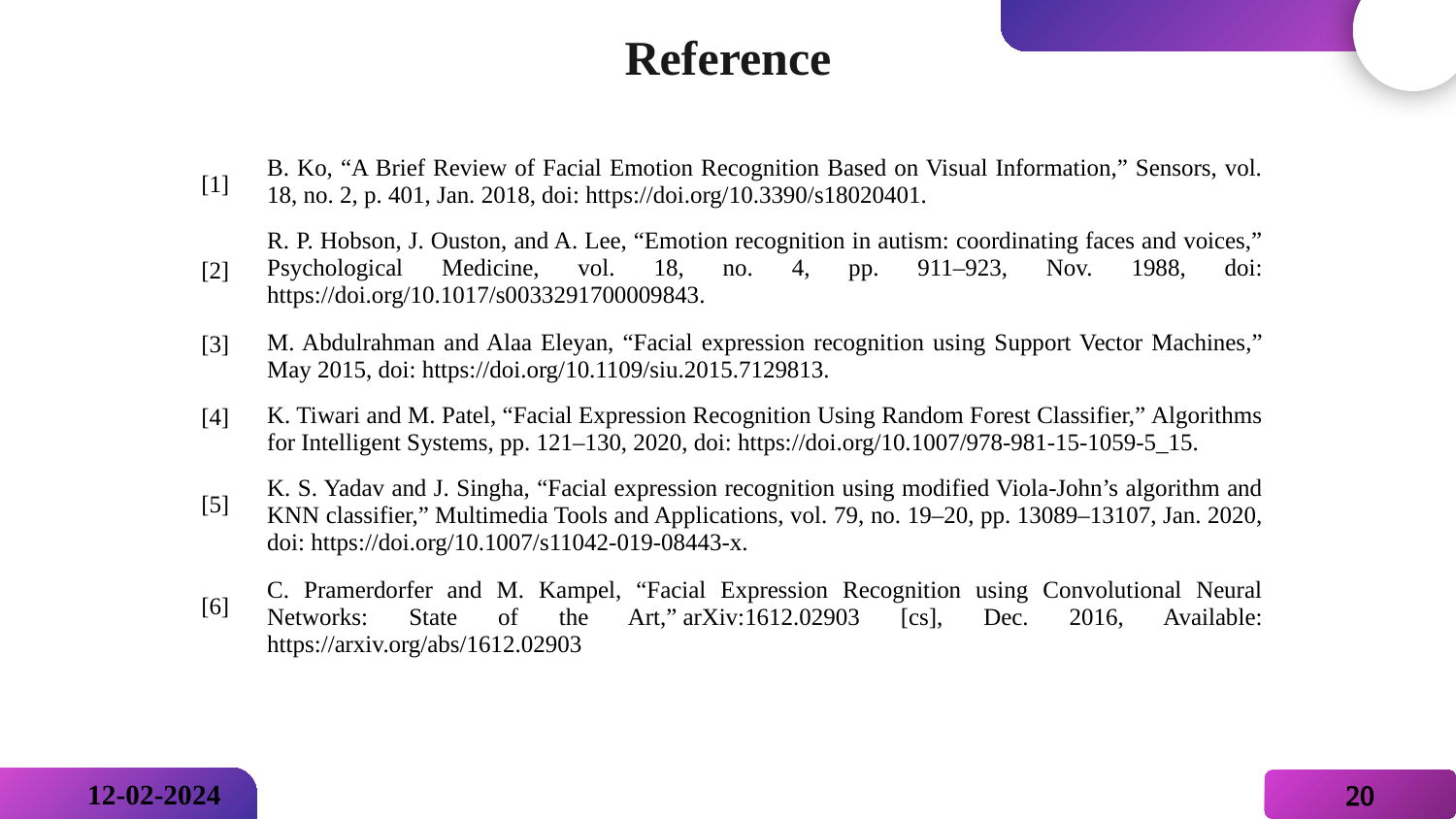

Reference
| [1] | B. Ko, “A Brief Review of Facial Emotion Recognition Based on Visual Information,” Sensors, vol. 18, no. 2, p. 401, Jan. 2018, doi: https://doi.org/10.3390/s18020401. |
| --- | --- |
| [2] | R. P. Hobson, J. Ouston, and A. Lee, “Emotion recognition in autism: coordinating faces and voices,” Psychological Medicine, vol. 18, no. 4, pp. 911–923, Nov. 1988, doi: https://doi.org/10.1017/s0033291700009843. |
| [3] | M. Abdulrahman and Alaa Eleyan, “Facial expression recognition using Support Vector Machines,” May 2015, doi: https://doi.org/10.1109/siu.2015.7129813. |
| [4] | K. Tiwari and M. Patel, “Facial Expression Recognition Using Random Forest Classifier,” Algorithms for Intelligent Systems, pp. 121–130, 2020, doi: https://doi.org/10.1007/978-981-15-1059-5\_15. |
| [5] | K. S. Yadav and J. Singha, “Facial expression recognition using modified Viola-John’s algorithm and KNN classifier,” Multimedia Tools and Applications, vol. 79, no. 19–20, pp. 13089–13107, Jan. 2020, doi: https://doi.org/10.1007/s11042-019-08443-x. |
| [6] | C. Pramerdorfer and M. Kampel, “Facial Expression Recognition using Convolutional Neural Networks: State of the Art,” arXiv:1612.02903 [cs], Dec. 2016, Available: https://arxiv.org/abs/1612.02903 |
20

12-02-2024